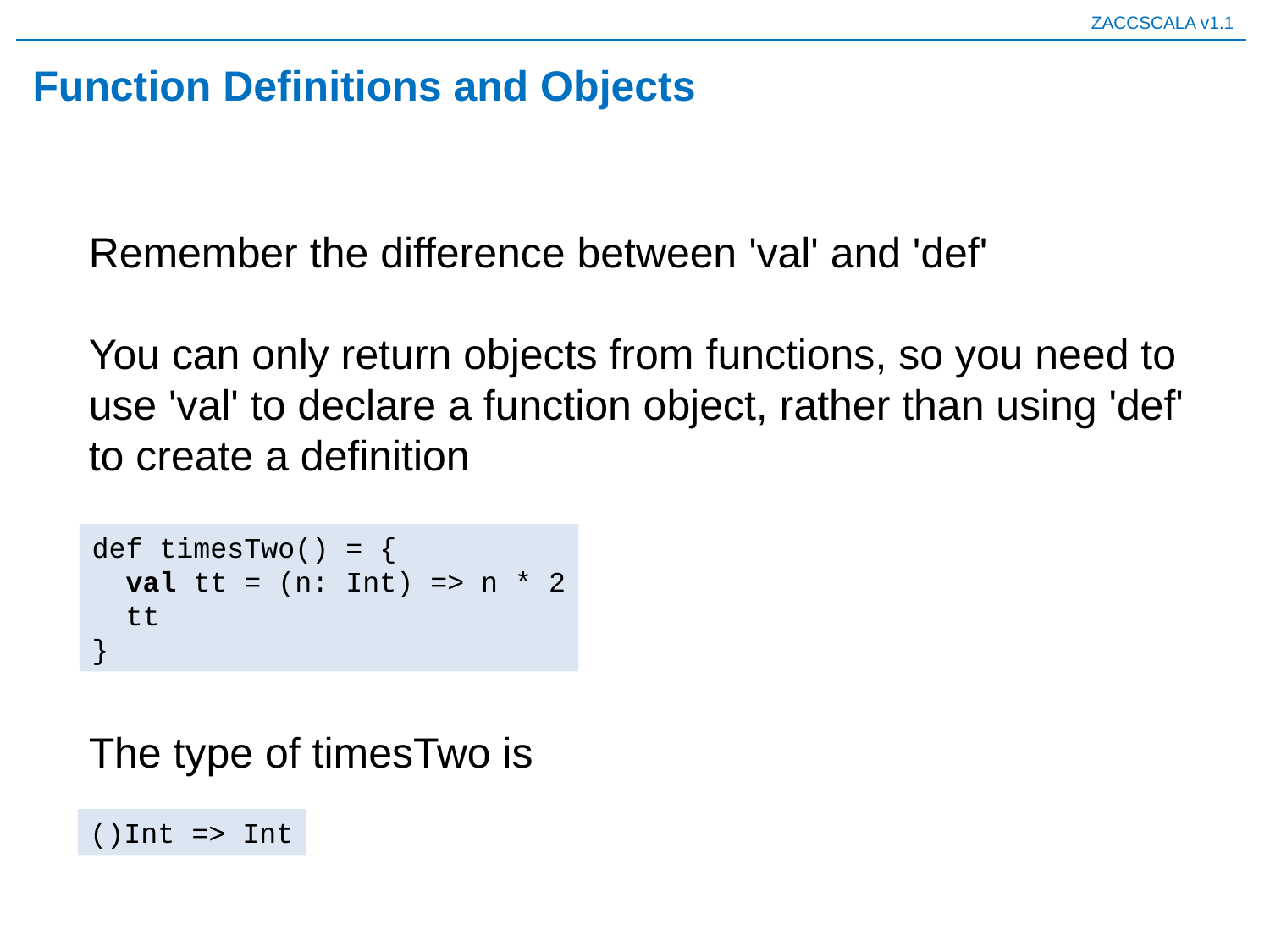

# Function Definitions and Objects
Remember the difference between 'val' and 'def'

You can only return objects from functions, so you need to use 'val' to declare a function object, rather than using 'def' to create a definition
def timesTwo() = {
  val tt = (n: Int) => n * 2
  tt
}
The type of timesTwo is
()Int => Int